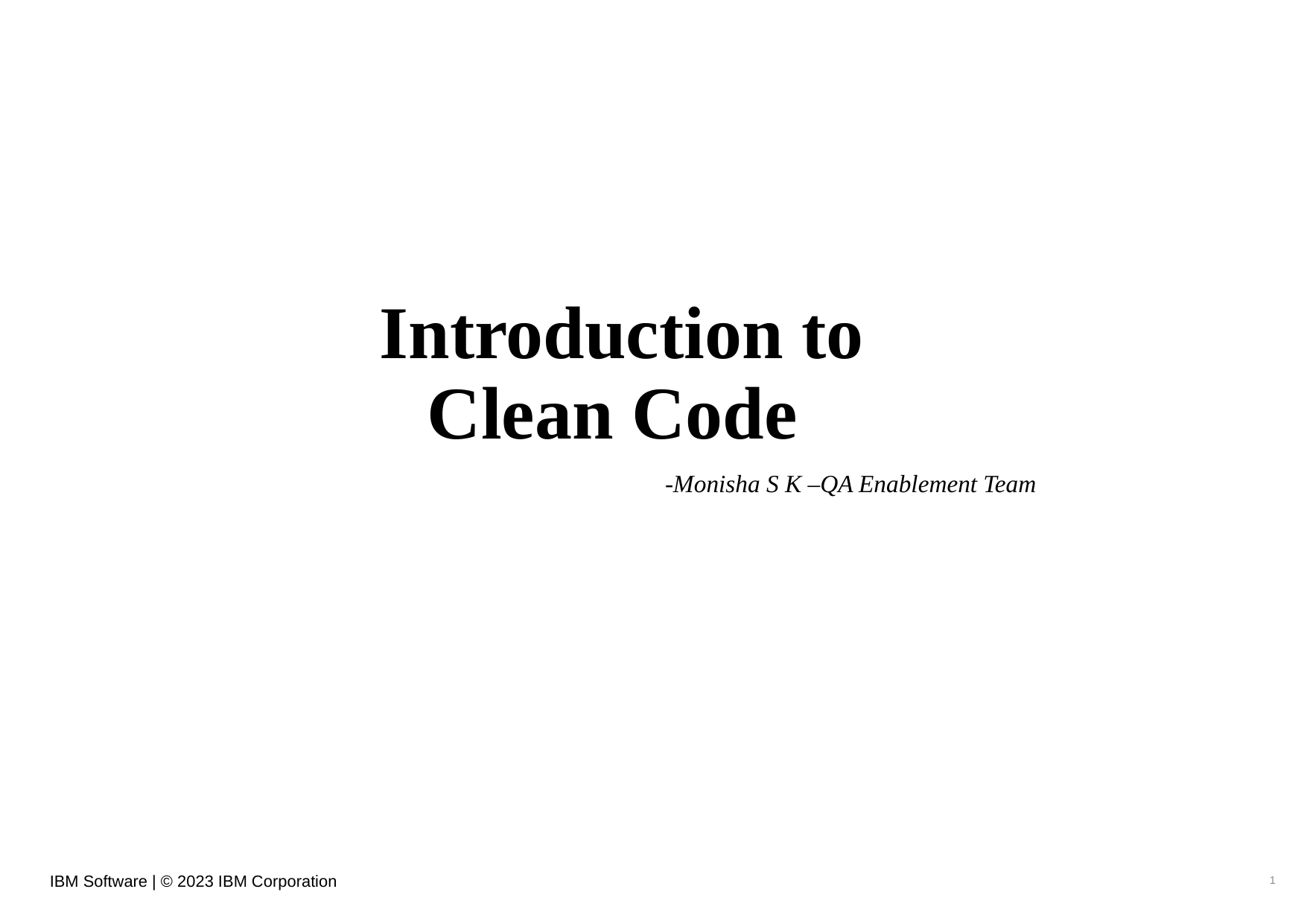

# Introduction to Clean Code
-Monisha S K –QA Enablement Team
IBM Software | © 2023 IBM Corporation
1